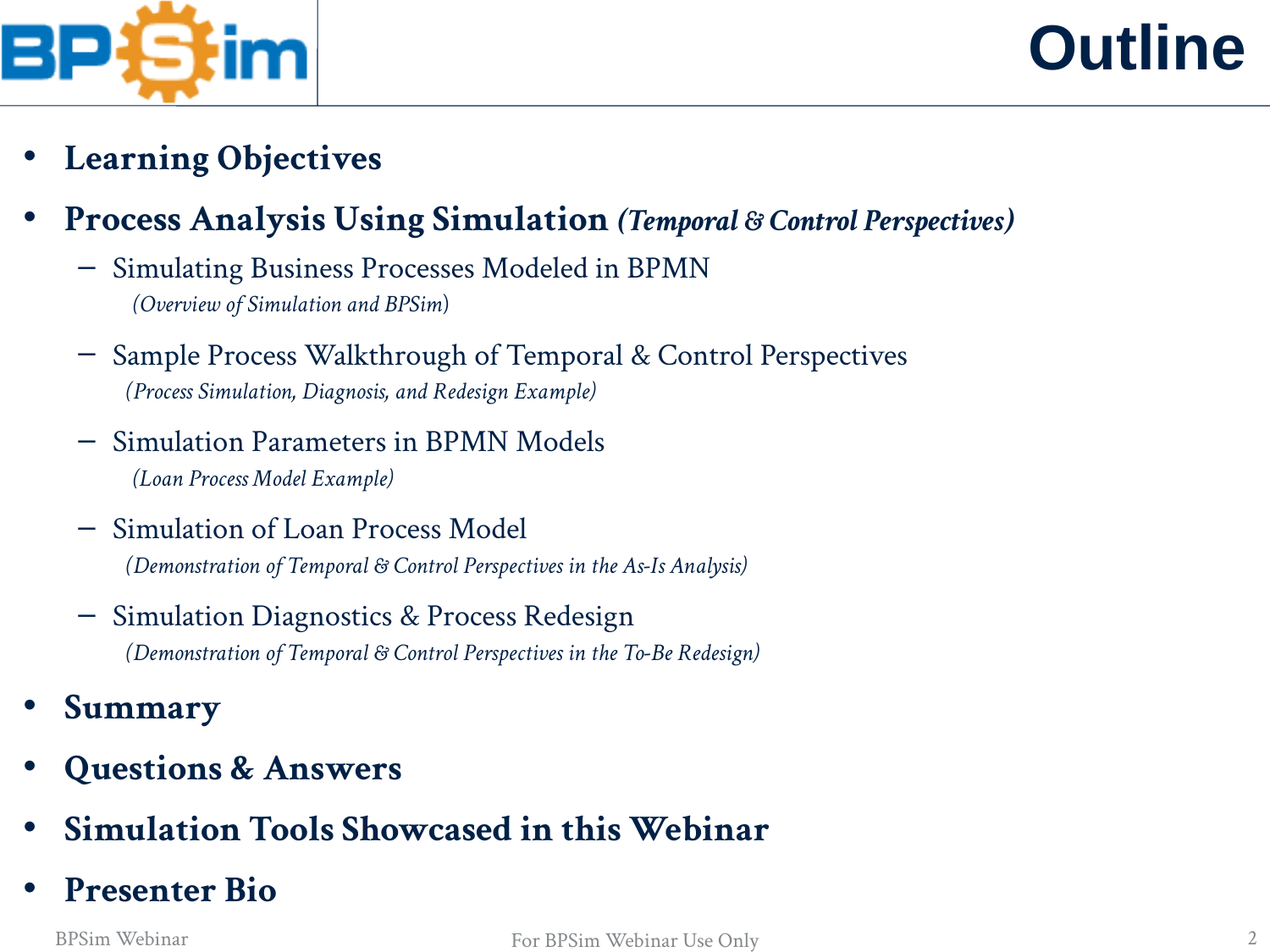

# Outline
Learning Objectives
Process Analysis Using Simulation (Temporal & Control Perspectives)
Simulating Business Processes Modeled in BPMN
(Overview of Simulation and BPSim)
Sample Process Walkthrough of Temporal & Control Perspectives
(Process Simulation, Diagnosis, and Redesign Example)
Simulation Parameters in BPMN Models
(Loan Process Model Example)
Simulation of Loan Process Model
(Demonstration of Temporal & Control Perspectives in the As-Is Analysis)
Simulation Diagnostics & Process Redesign
(Demonstration of Temporal & Control Perspectives in the To-Be Redesign)
Summary
Questions & Answers
Simulation Tools Showcased in this Webinar
Presenter Bio
2
For BPSim Webinar Use Only